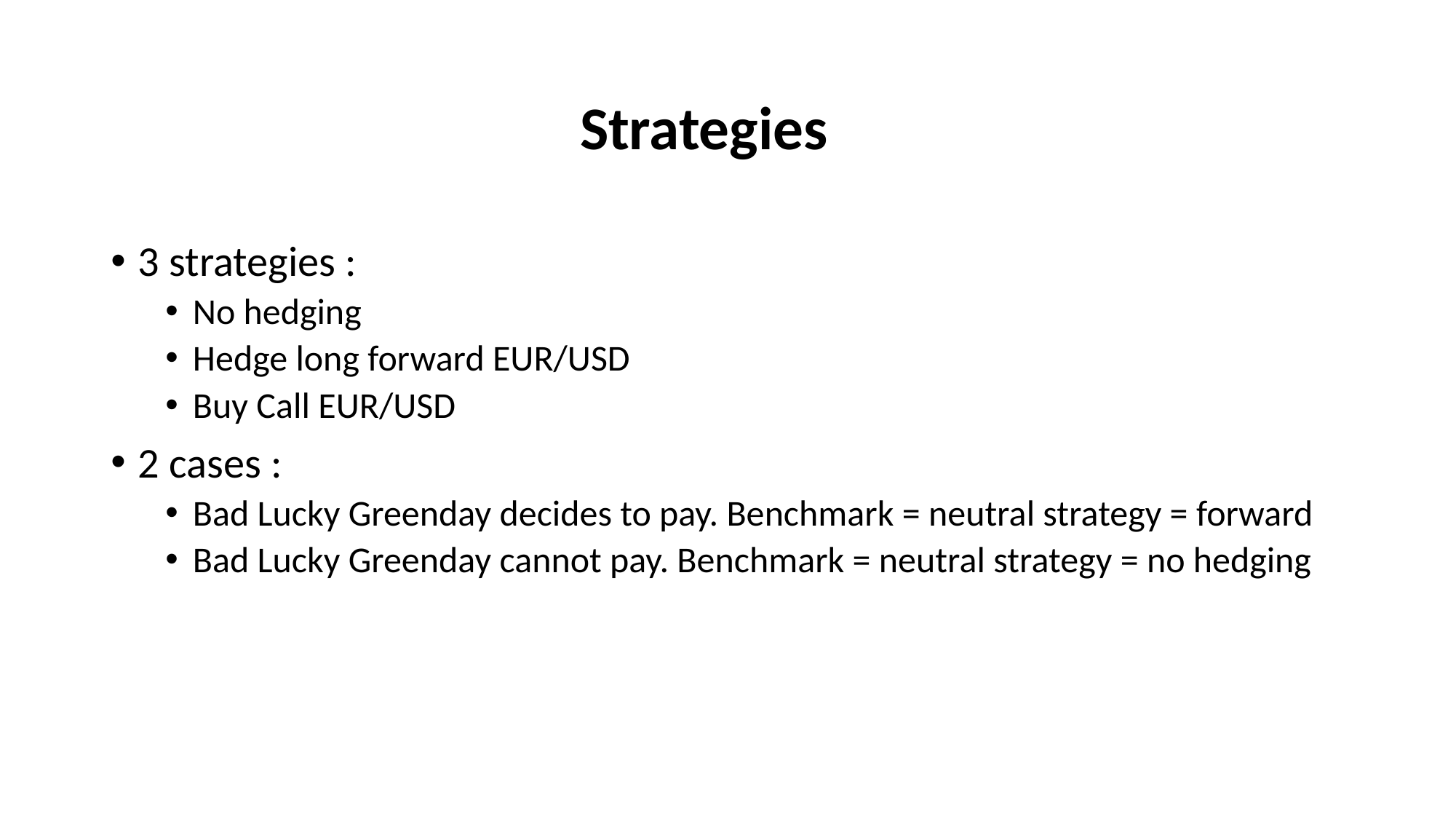

Strategies
3 strategies :
No hedging
Hedge long forward EUR/USD
Buy Call EUR/USD
2 cases :
Bad Lucky Greenday decides to pay. Benchmark = neutral strategy = forward
Bad Lucky Greenday cannot pay. Benchmark = neutral strategy = no hedging